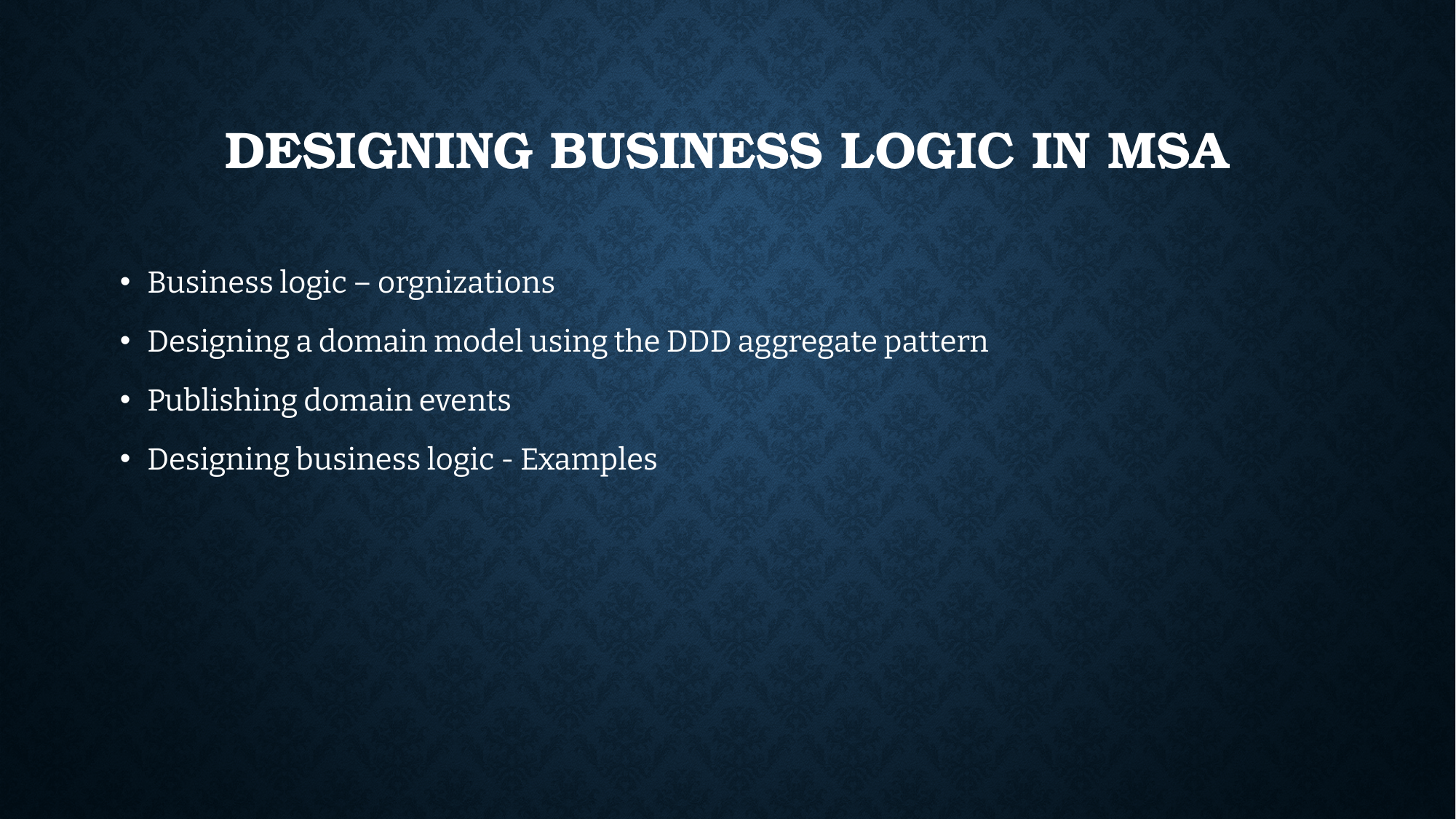

# Designing business logic in MSA
Business logic – orgnizations
Designing a domain model using the DDD aggregate pattern
Publishing domain events
Designing business logic - Examples